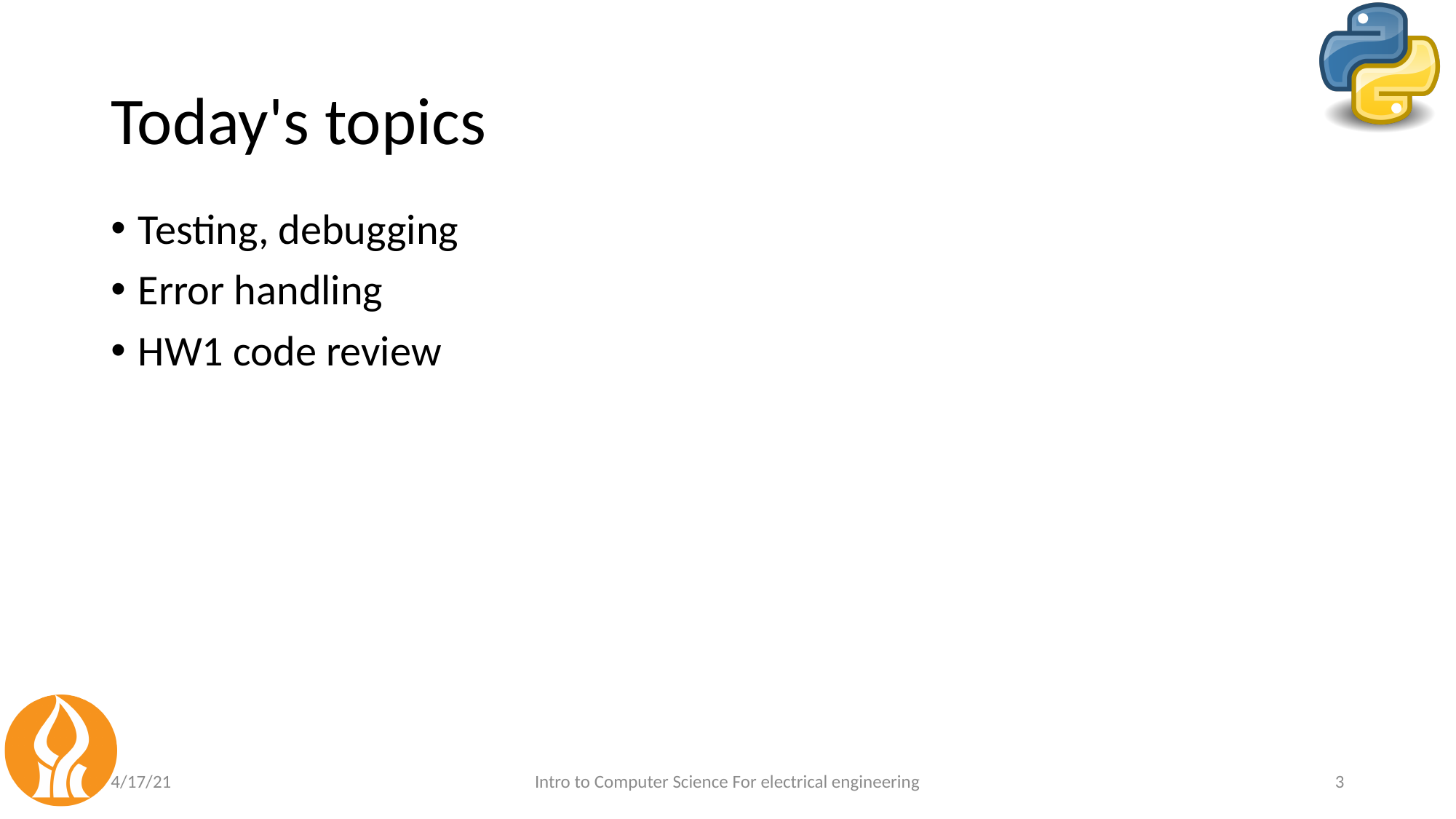

# Today's topics
Testing, debugging
Error handling
HW1 code review
4/17/21
Intro to Computer Science For electrical engineering
3